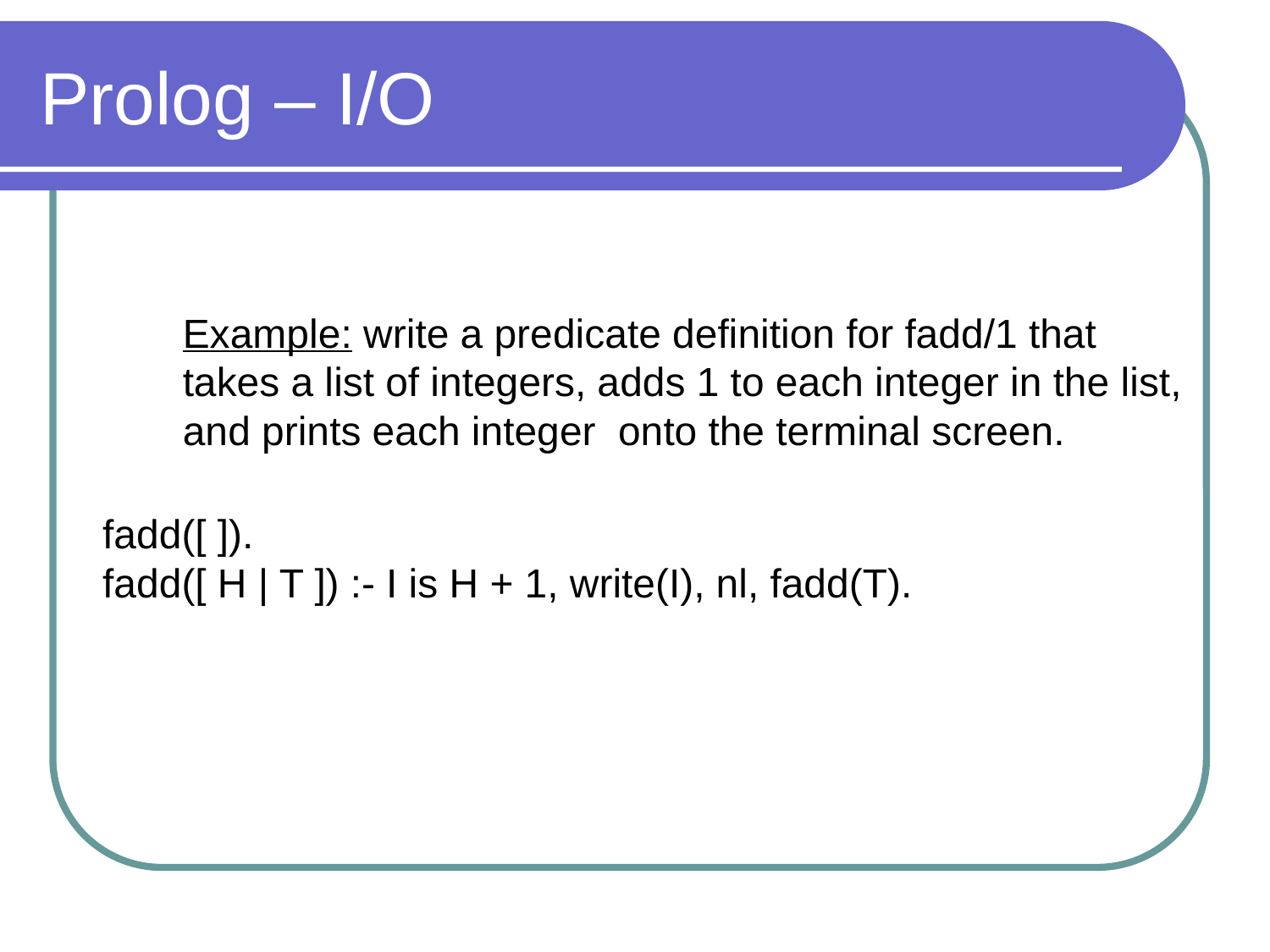

# Prolog – I/O
Example: write a predicate definition for fadd/1 that
takes a list of integers, adds 1 to each integer in the list,
and prints each integer  onto the terminal screen.
fadd([ ]).
fadd([ H | T ]) :- I is H + 1, write(I), nl, fadd(T).